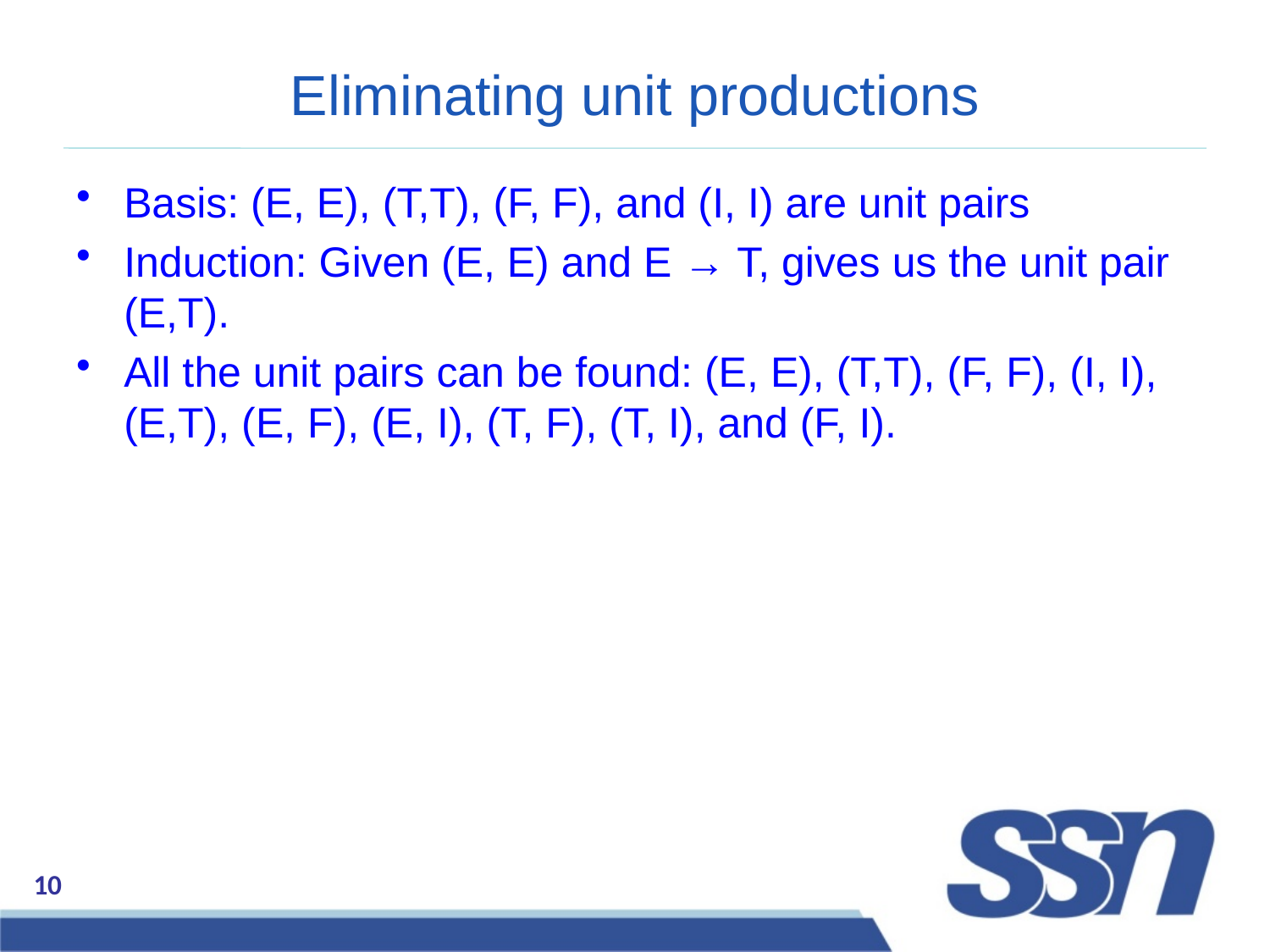

# Eliminating unit productions
Basis: (E, E), (T,T), (F, F), and (I, I) are unit pairs
Induction: Given (E, E) and E → T, gives us the unit pair (E,T).
All the unit pairs can be found: (E, E), (T,T), (F, F), (I, I), (E,T), (E, F), (E, I), (T, F), (T, I), and (F, I).